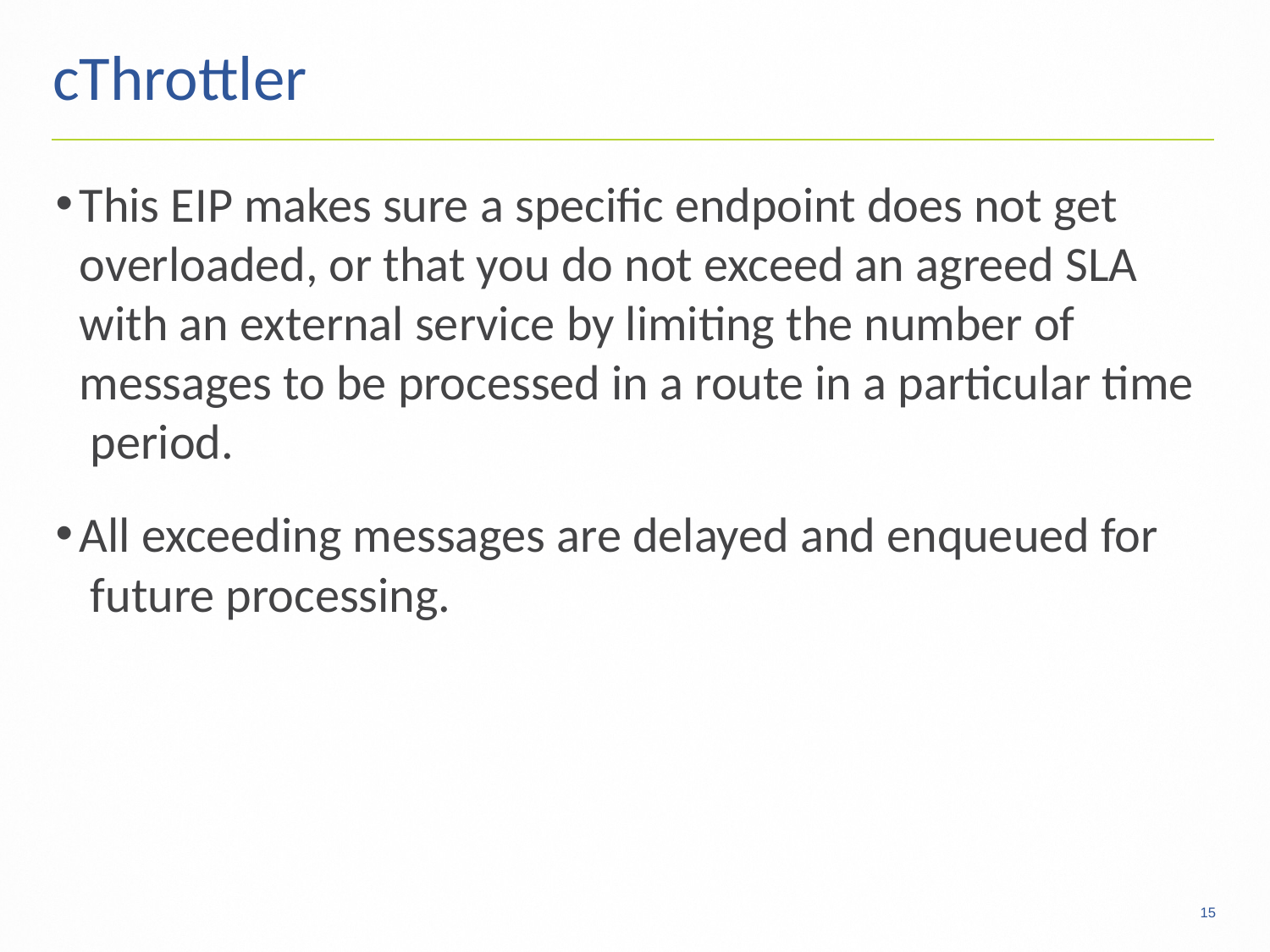

15
# cThrottler

This EIP makes sure a specific endpoint does not get  overloaded, or that you do not exceed an agreed SLA  with an external service by limiting the number of  messages to be processed in a route in a particular time  period.
All exceeding messages are delayed and enqueued for  future processing.